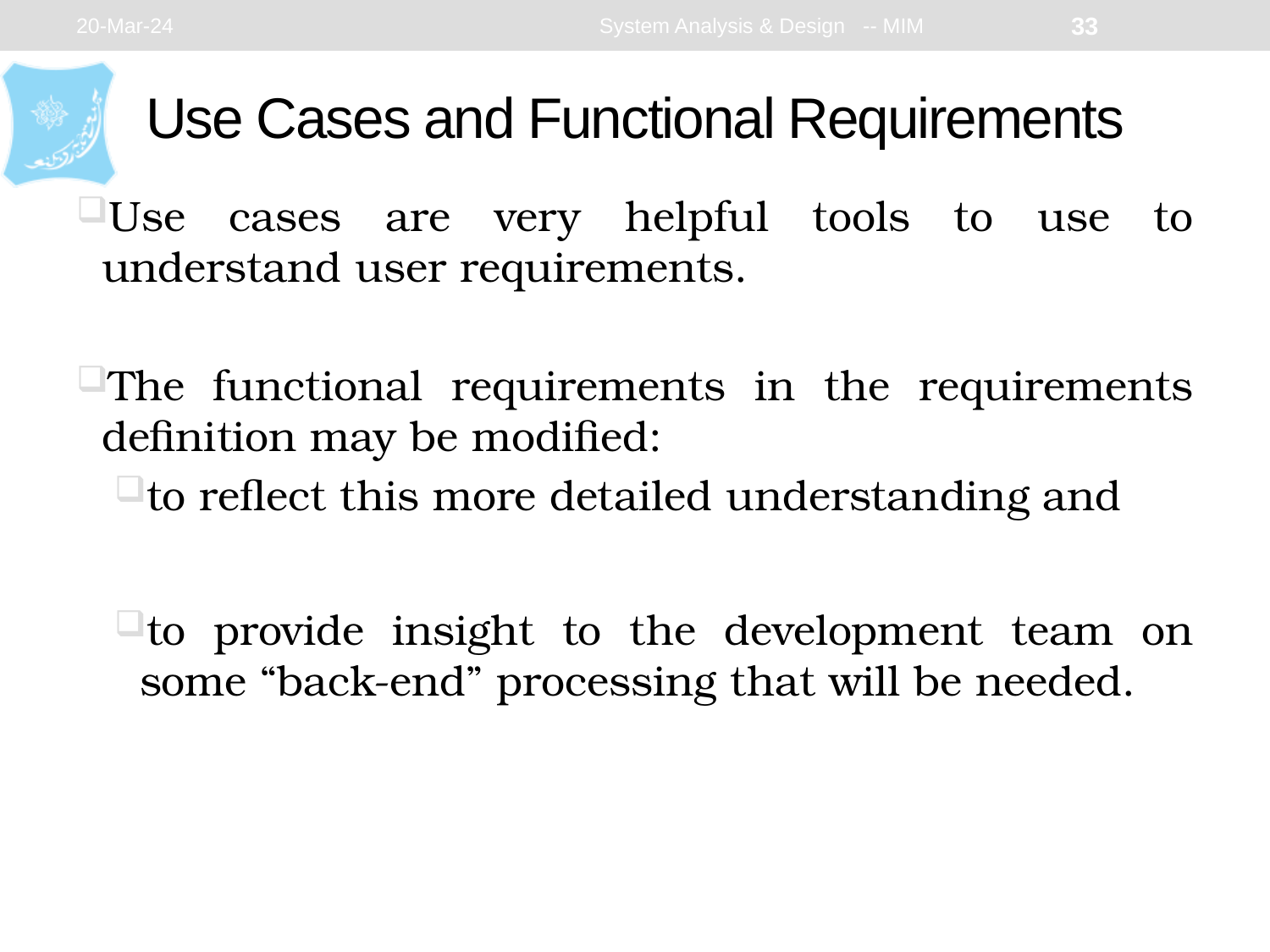

20-Mar-24
System Analysis & Design   -- MIM
33
# Use Cases and Functional Requirements
Use cases are very helpful tools to use to understand user requirements.

The functional requirements in the requirements definition may be modified:
to reflect this more detailed understanding and

to provide insight to the development team on some “back-end” processing that will be needed.